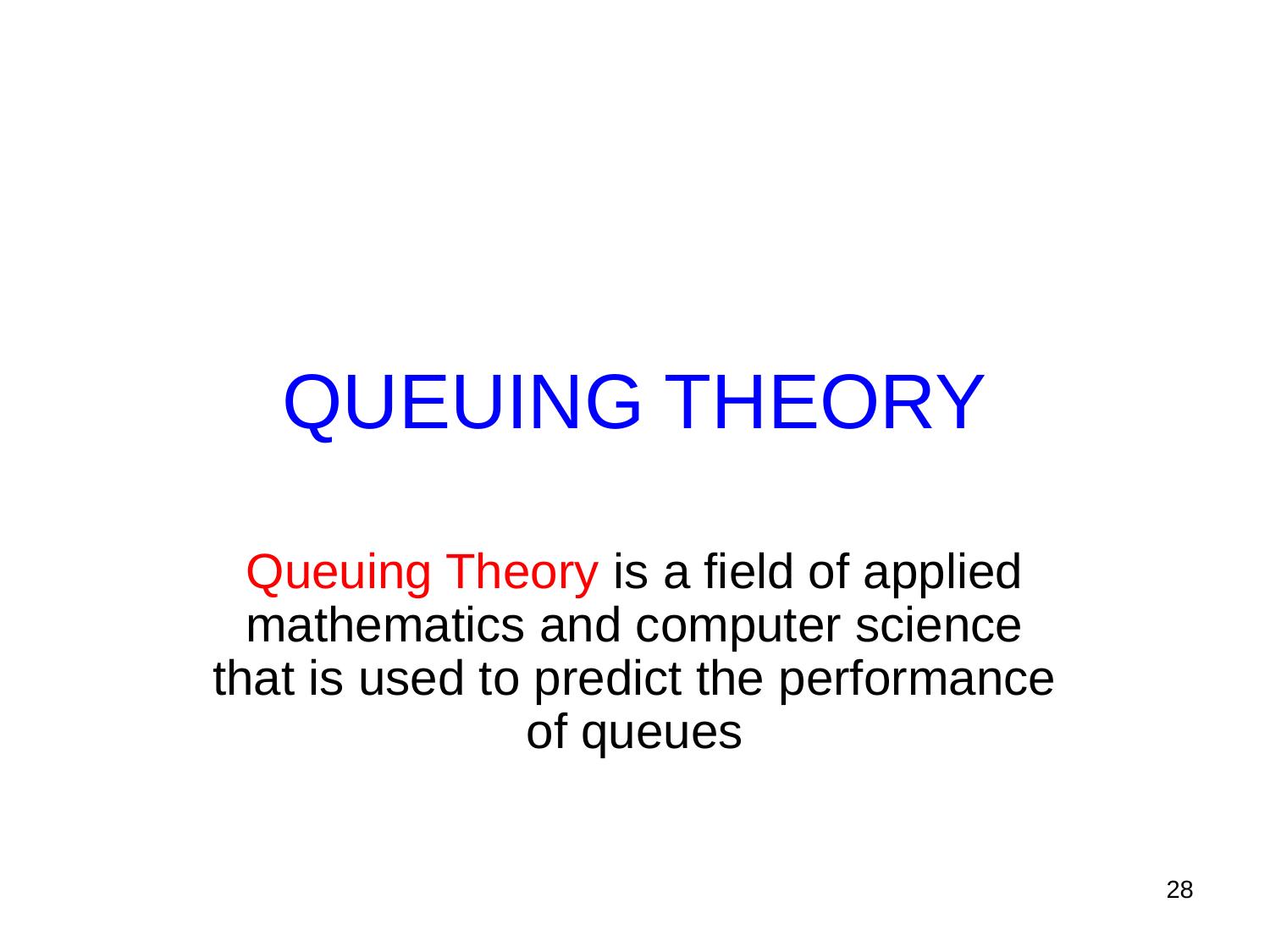

# QUEUING THEORY
Queuing Theory is a field of applied mathematics and computer science that is used to predict the performance of queues
28